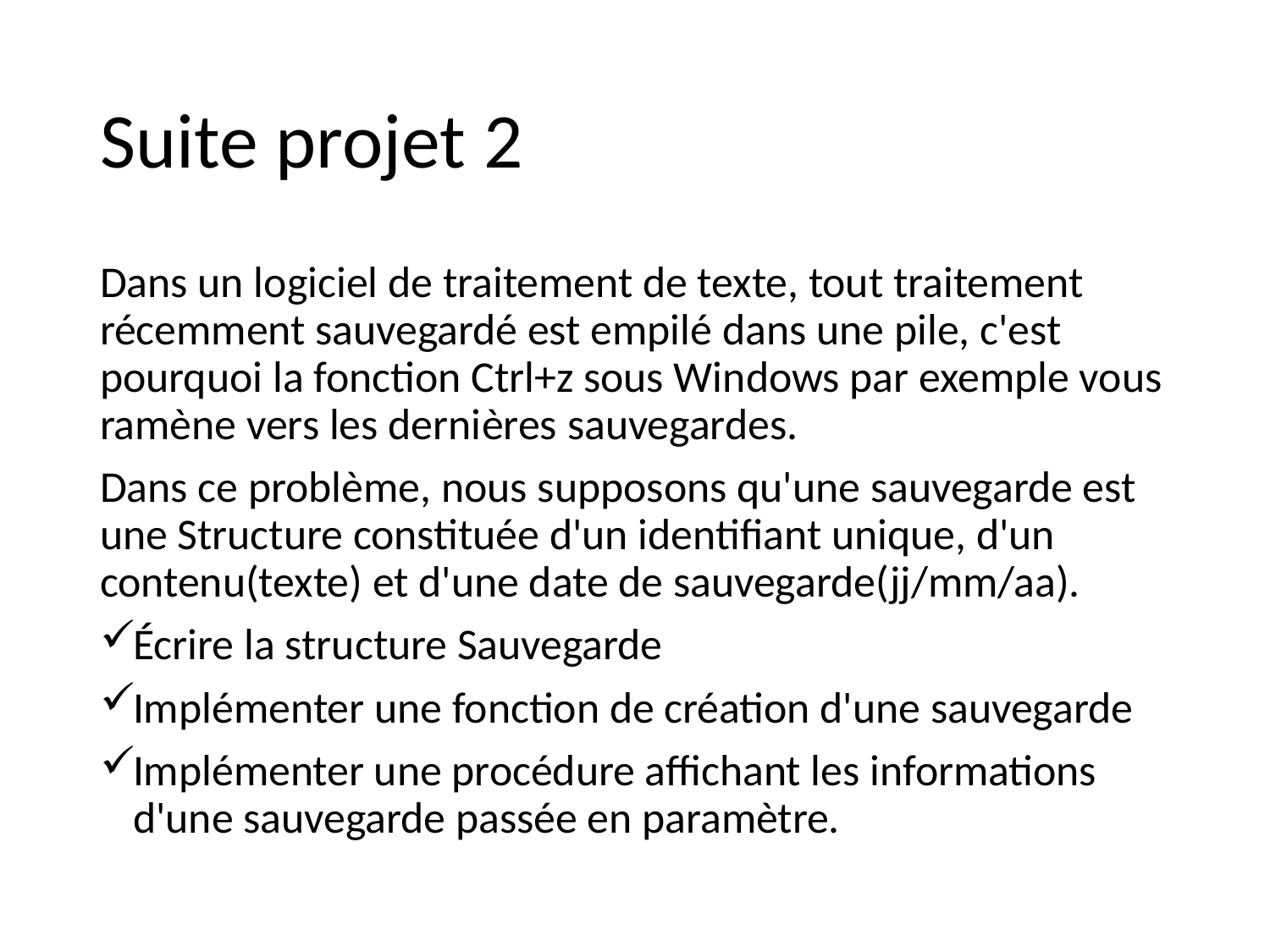

# Suite projet 2
Dans un logiciel de traitement de texte, tout traitement récemment sauvegardé est empilé dans une pile, c'est pourquoi la fonction Ctrl+z sous Windows par exemple vous ramène vers les dernières sauvegardes.
Dans ce problème, nous supposons qu'une sauvegarde est une Structure constituée d'un identifiant unique, d'un contenu(texte) et d'une date de sauvegarde(jj/mm/aa).
Écrire la structure Sauvegarde
Implémenter une fonction de création d'une sauvegarde
Implémenter une procédure affichant les informations d'une sauvegarde passée en paramètre.